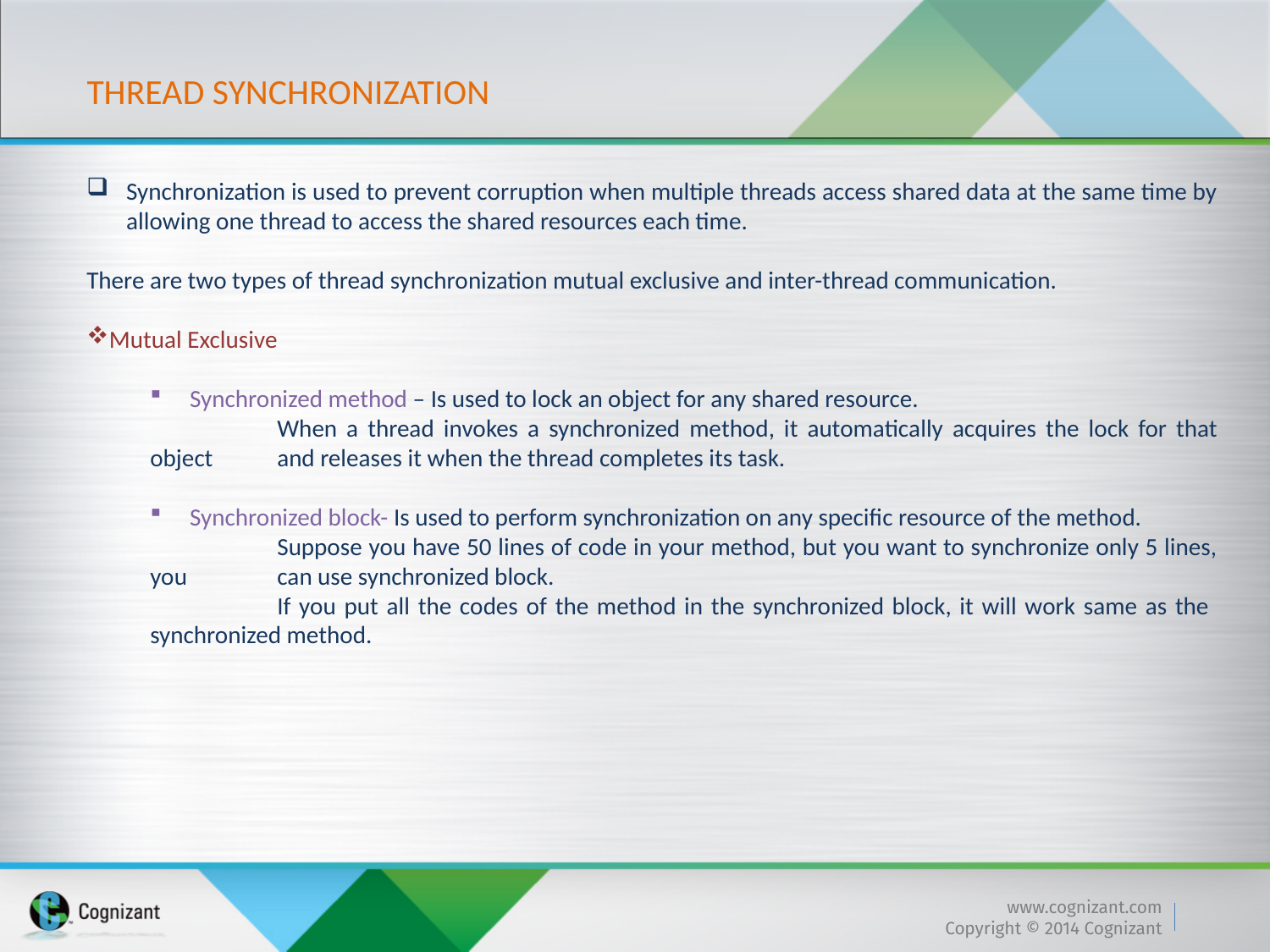

# Thread Synchronization
Synchronization is used to prevent corruption when multiple threads access shared data at the same time by allowing one thread to access the shared resources each time.

There are two types of thread synchronization mutual exclusive and inter-thread communication.

Mutual Exclusive

Synchronized method – Is used to lock an object for any shared resource.
	When a thread invokes a synchronized method, it automatically acquires the lock for that object 	and releases it when the thread completes its task.

Synchronized block- Is used to perform synchronization on any specific resource of the method.
	Suppose you have 50 lines of code in your method, but you want to synchronize only 5 lines, you 	can use synchronized block.
	If you put all the codes of the method in the synchronized block, it will work same as the 	synchronized method.